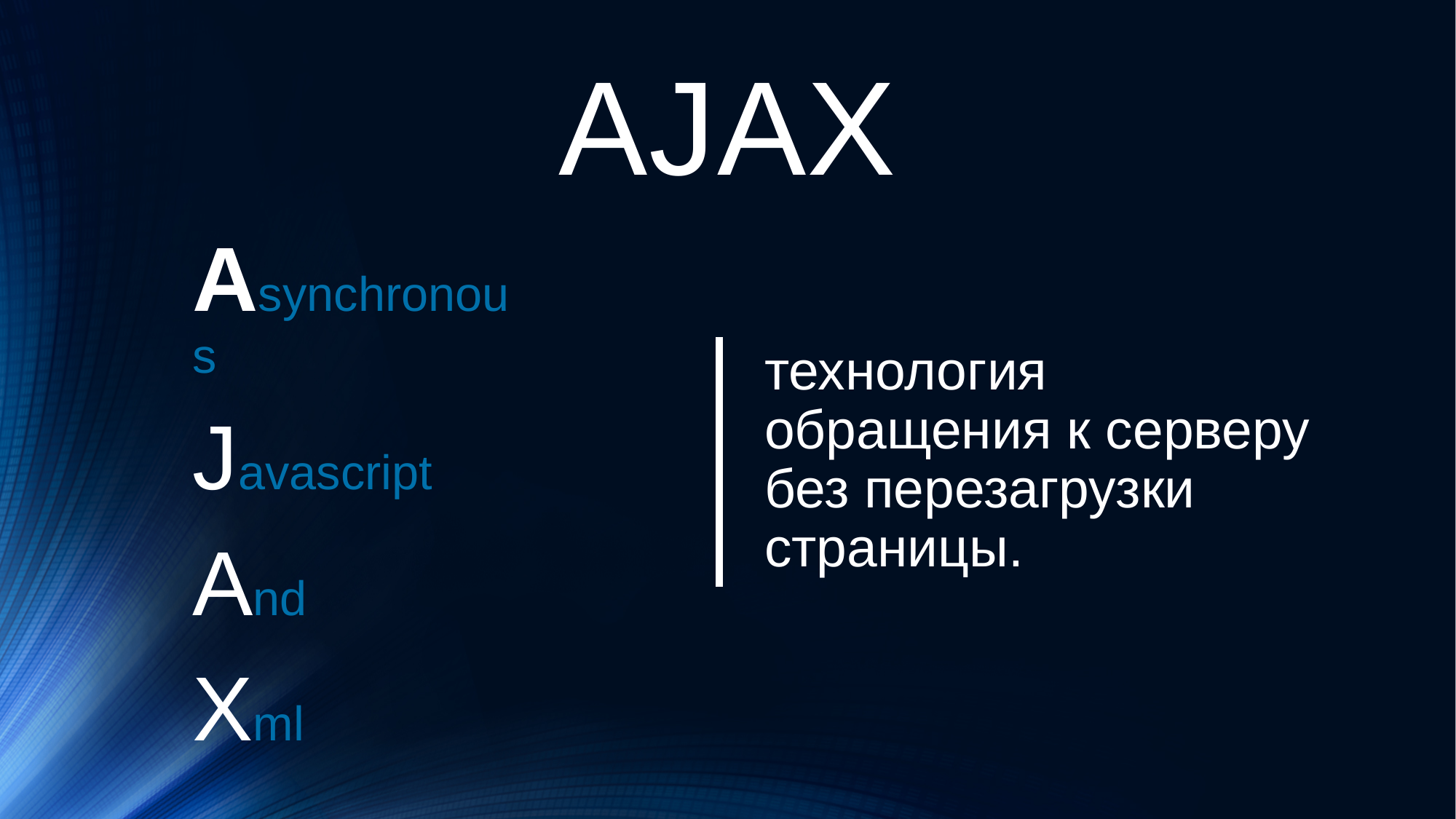

# AJAX
Asynchronous
Javascript
And
Xml
технология обращения к серверу без перезагрузки страницы.